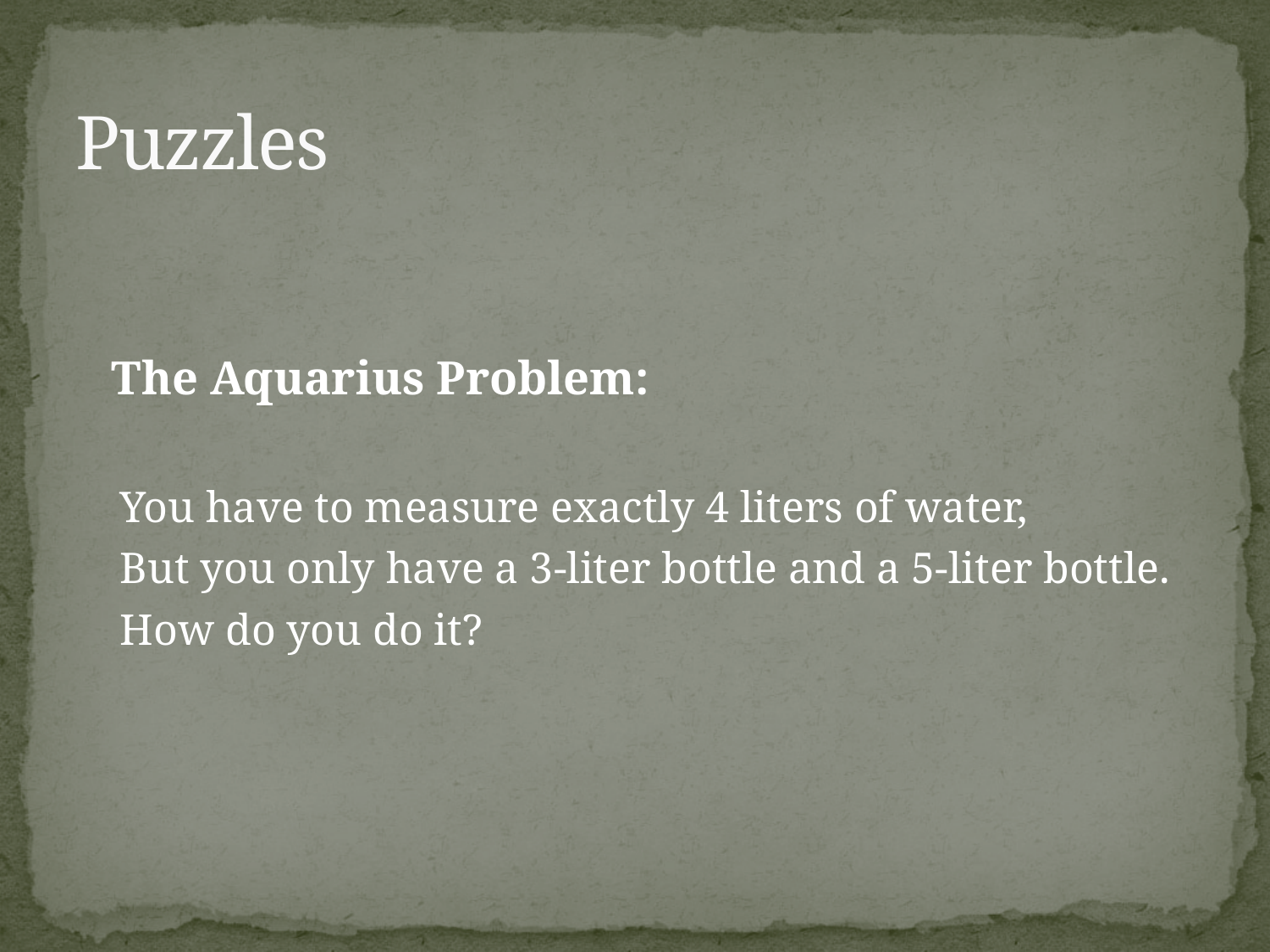

# Puzzles

   The Aquarius Problem:

    You have to measure exactly 4 liters of water,
    But you only have a 3-liter bottle and a 5-liter bottle.
    How do you do it?